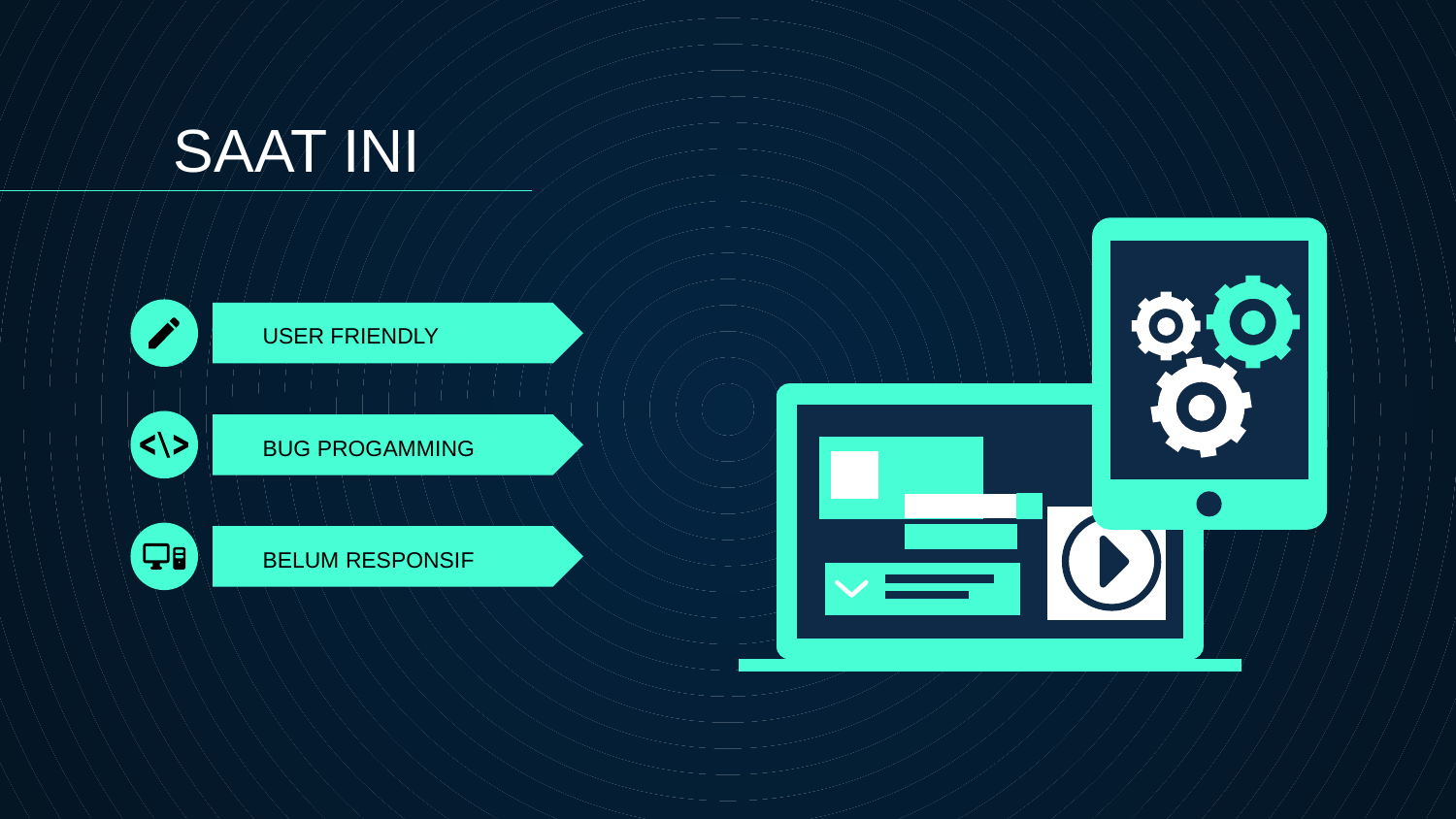

SAAT INI

# USER FRIENDLY

BUG PROGAMMING

BELUM RESPONSIF